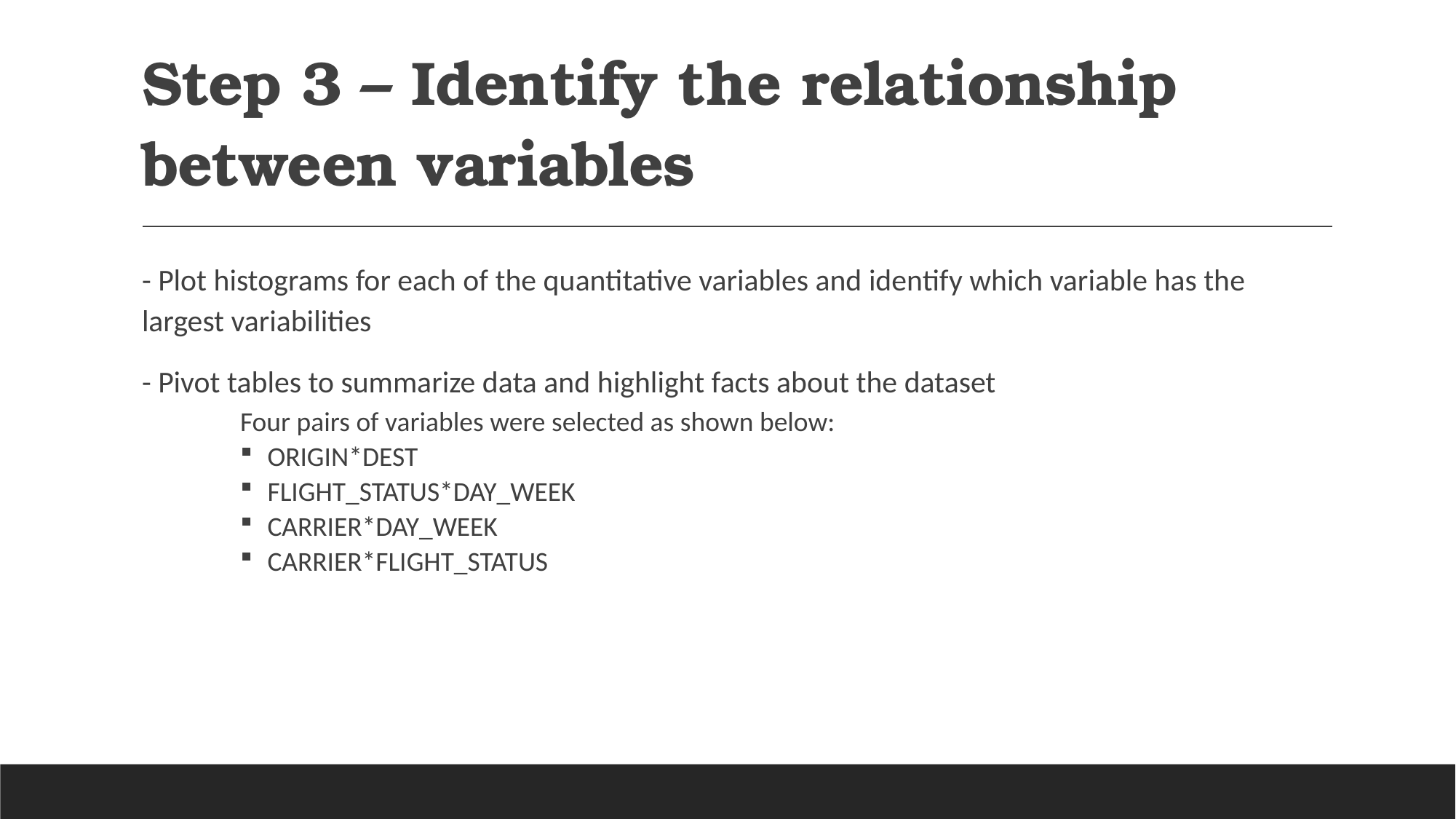

# Step 3 – Identify the relationship between variables
- Plot histograms for each of the quantitative variables and identify which variable has the largest variabilities
- Pivot tables to summarize data and highlight facts about the dataset
	Four pairs of variables were selected as shown below:
ORIGIN*DEST
FLIGHT_STATUS*DAY_WEEK
CARRIER*DAY_WEEK
CARRIER*FLIGHT_STATUS